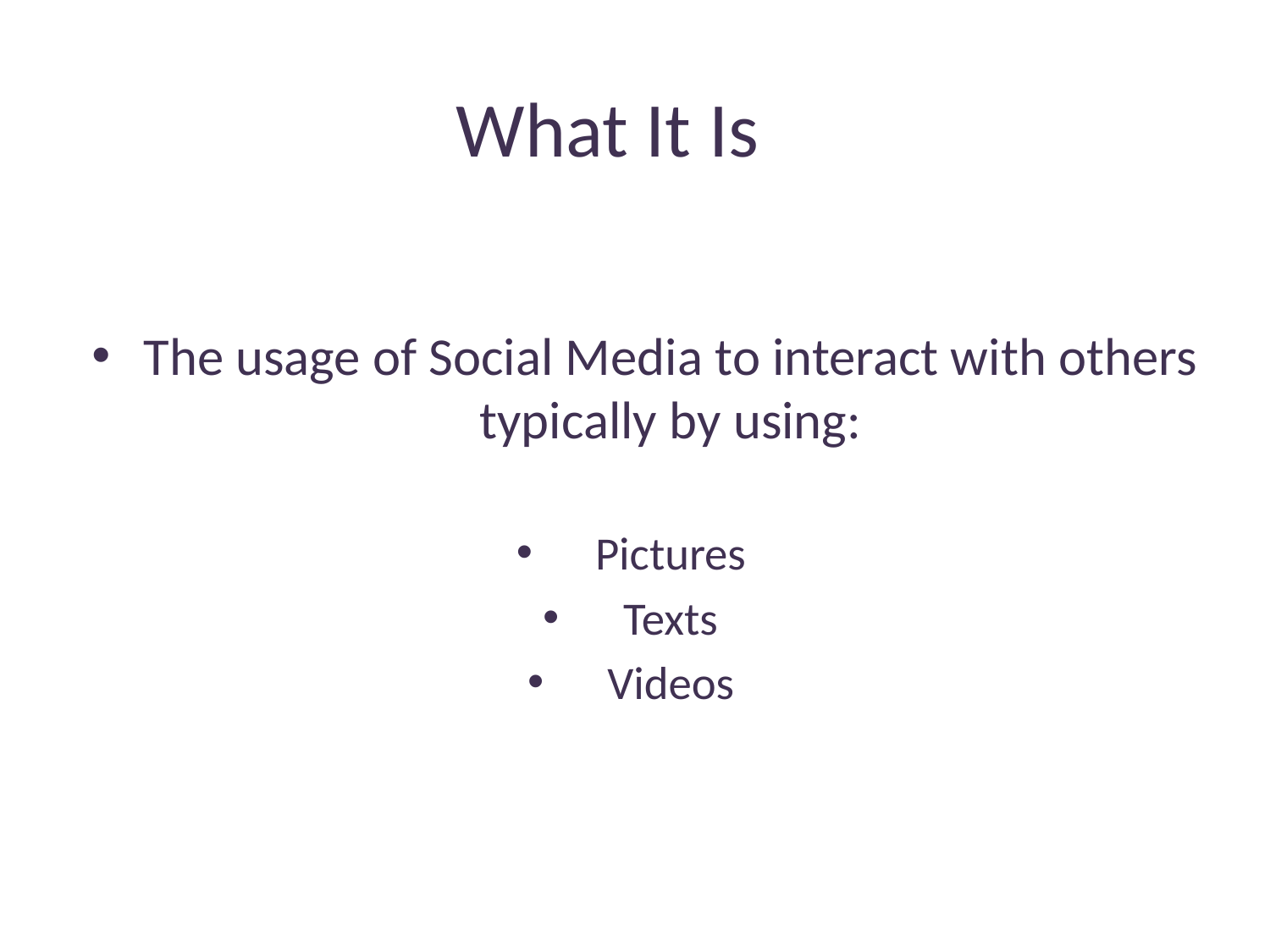

# What It Is
The usage of Social Media to interact with others typically by using:

Pictures
Texts
Videos